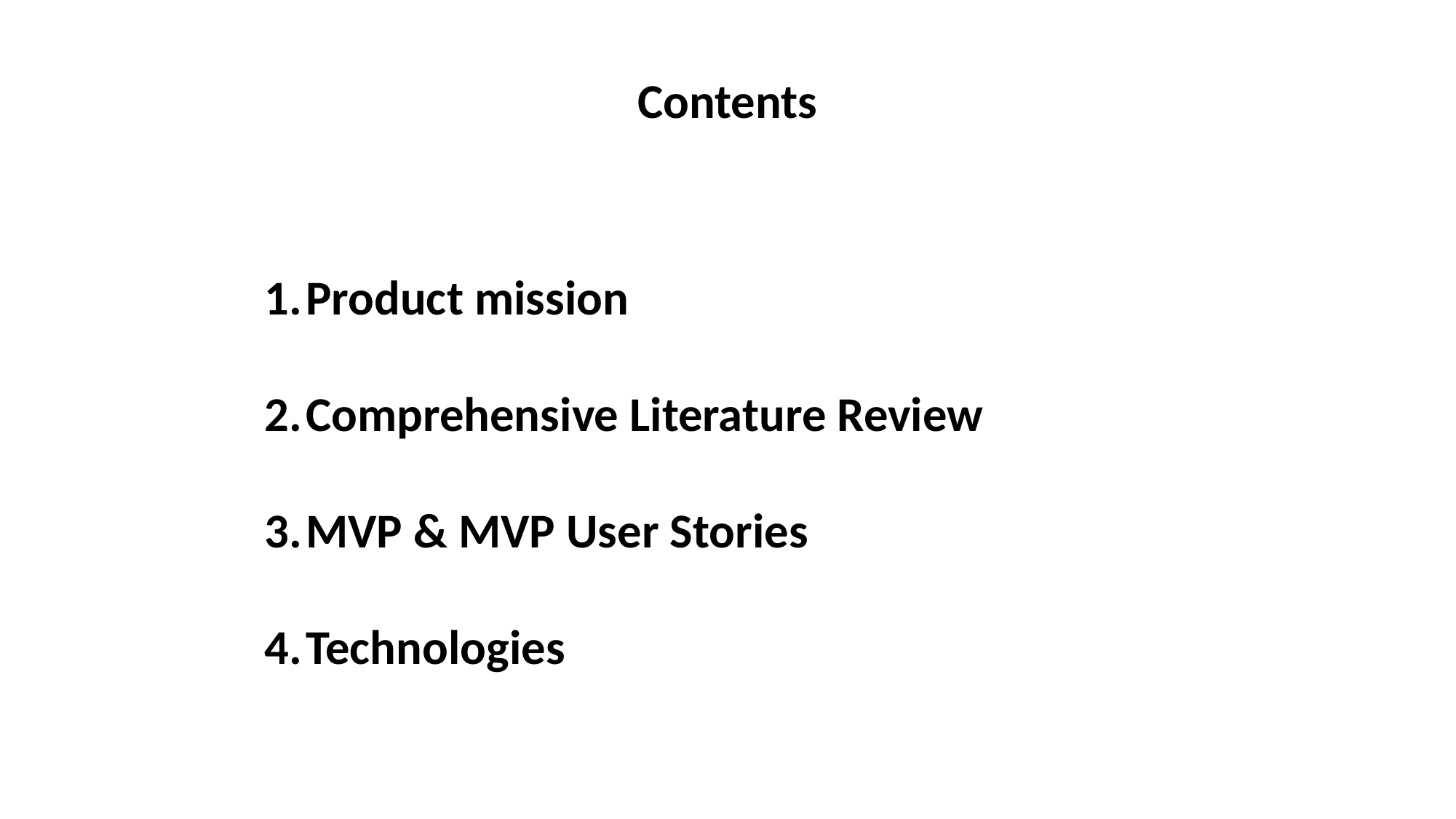

Contents
Product mission

Comprehensive Literature Review

MVP & MVP User Stories

Technologies